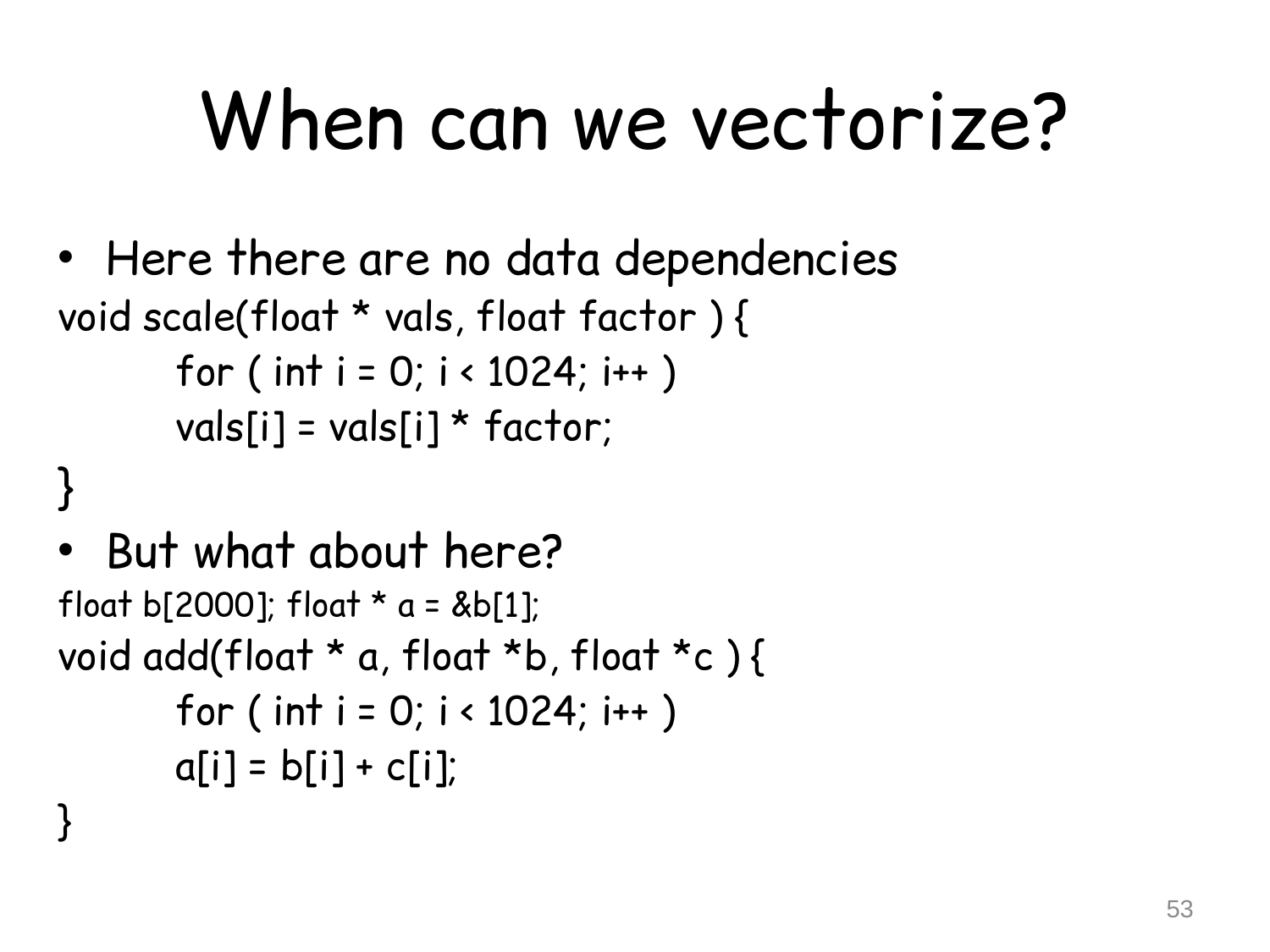

# When can we vectorize?
Here there are no data dependencies
void scale(float * vals, float factor ) {
	for ( int i = 0; i < 1024; i++ )
		vals[i] = vals[i] * factor;
}
But what about here?
float b[2000]; float * a = &b[1];
void add(float * a, float *b, float *c ) {
	for ( int i = 0; i < 1024; i++ )
		a[i] = b[i] + c[i];
}
53